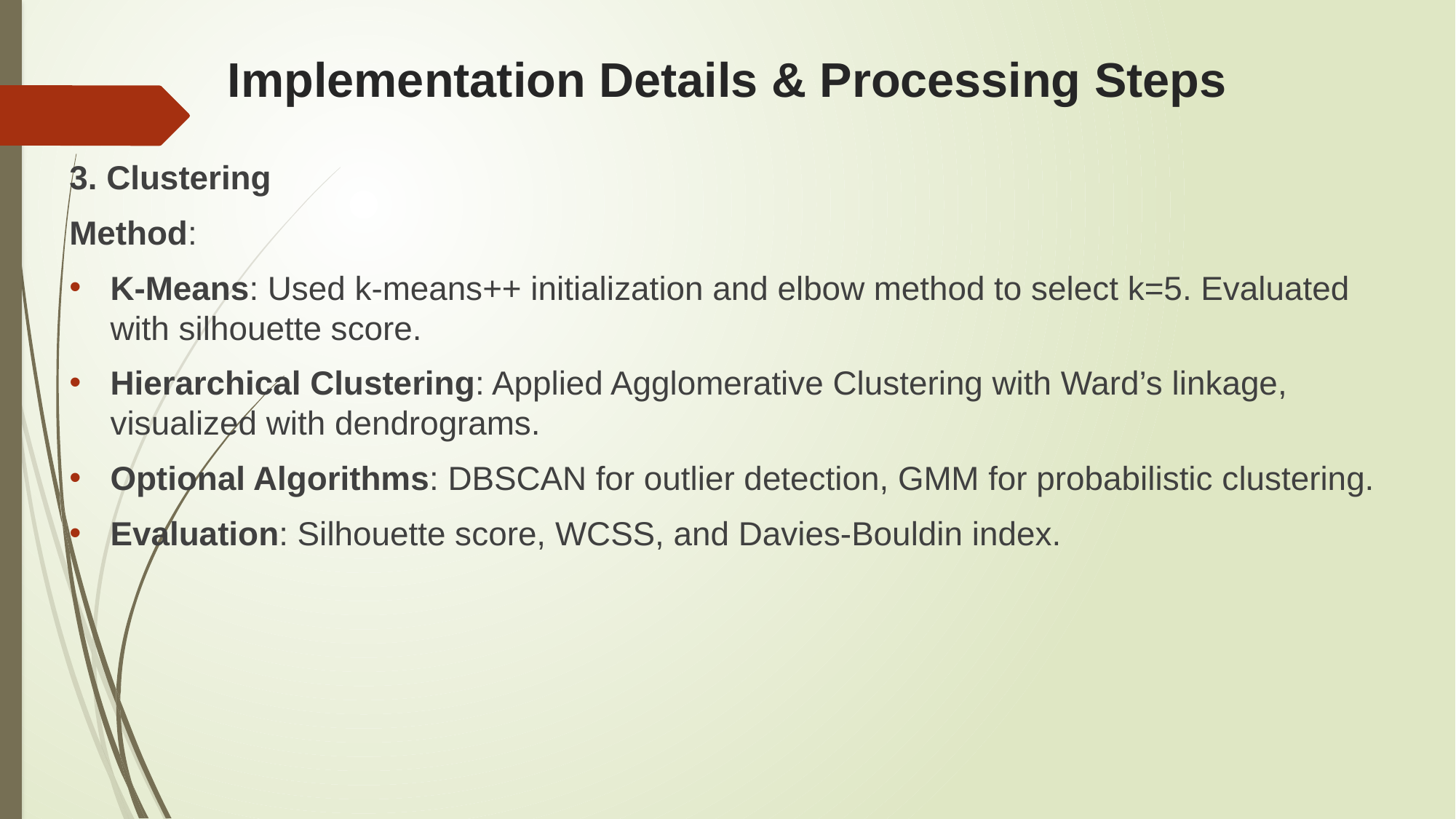

# Implementation Details & Processing Steps
3. Clustering
Method:
K-Means: Used k-means++ initialization and elbow method to select k=5. Evaluated with silhouette score.
Hierarchical Clustering: Applied Agglomerative Clustering with Ward’s linkage, visualized with dendrograms.
Optional Algorithms: DBSCAN for outlier detection, GMM for probabilistic clustering.
Evaluation: Silhouette score, WCSS, and Davies-Bouldin index.